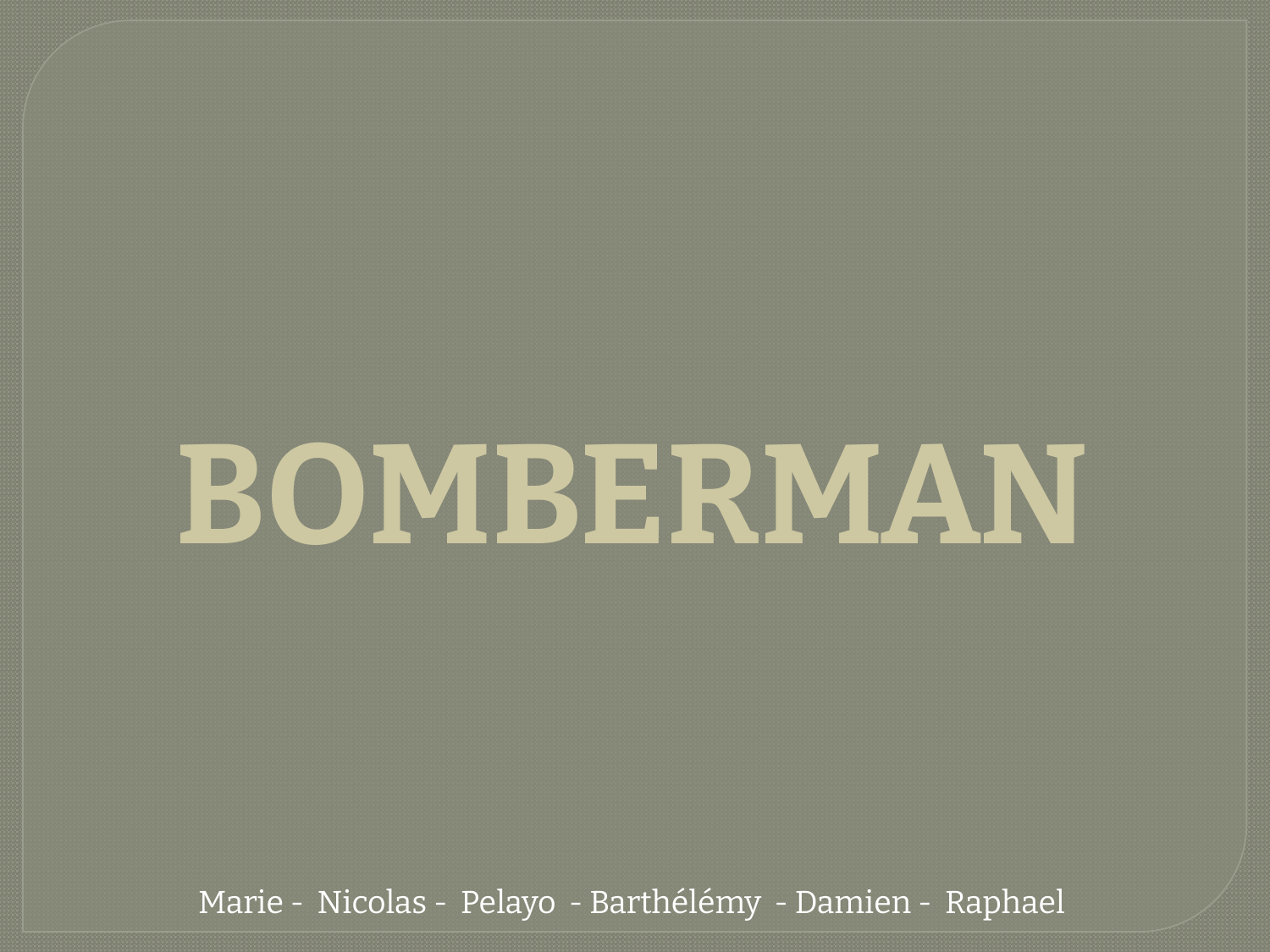

Bomberman
Marie -  Nicolas -  Pelayo  - Barthélémy  - Damien -  Raphael